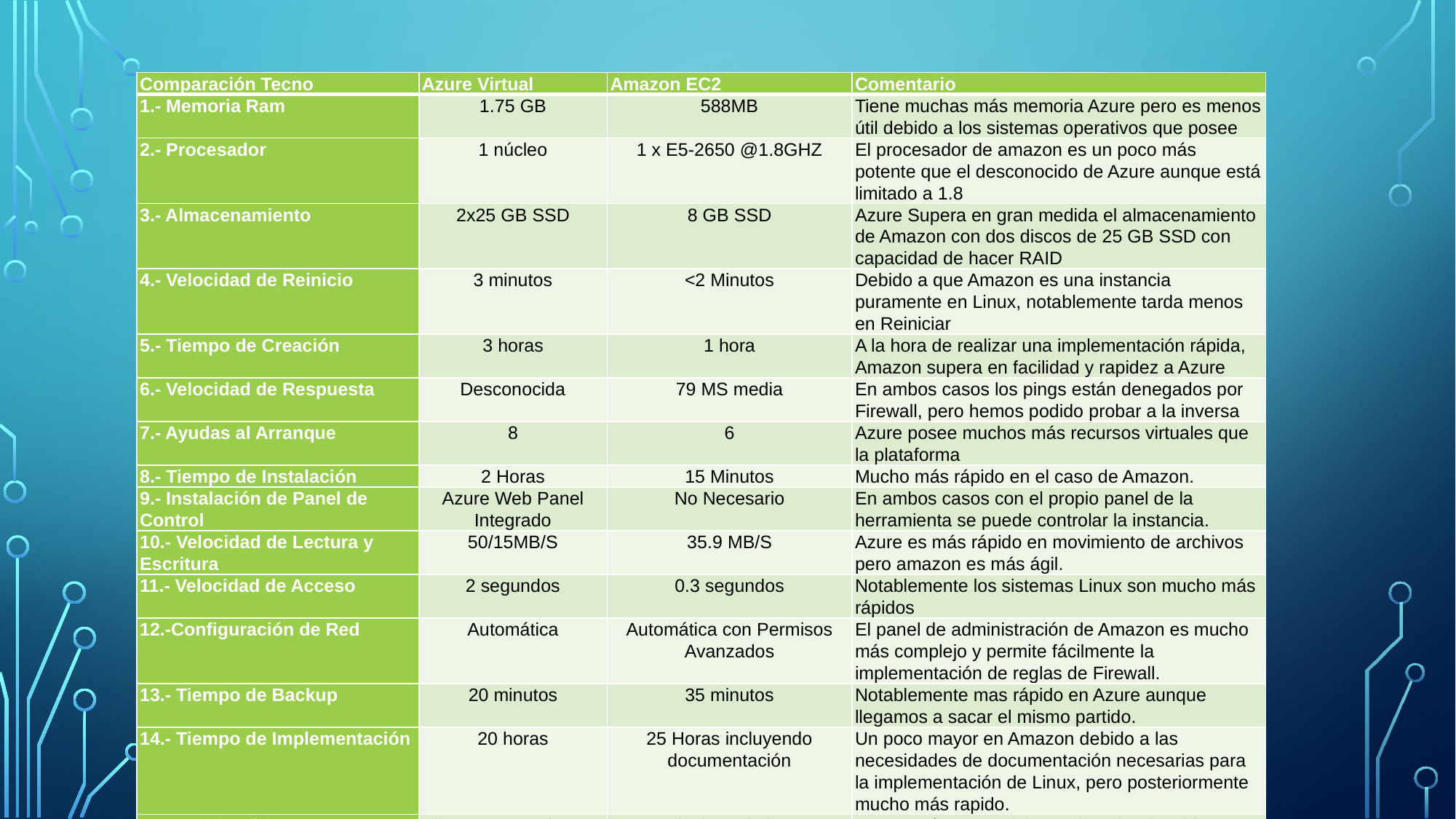

| Comparación Tecno | Azure Virtual | Amazon EC2 | Comentario |
| --- | --- | --- | --- |
| 1.- Memoria Ram | 1.75 GB | 588MB | Tiene muchas más memoria Azure pero es menos útil debido a los sistemas operativos que posee |
| 2.- Procesador | 1 núcleo | 1 x E5-2650 @1.8GHZ | El procesador de amazon es un poco más potente que el desconocido de Azure aunque está limitado a 1.8 |
| 3.- Almacenamiento | 2x25 GB SSD | 8 GB SSD | Azure Supera en gran medida el almacenamiento de Amazon con dos discos de 25 GB SSD con capacidad de hacer RAID |
| 4.- Velocidad de Reinicio | 3 minutos | <2 Minutos | Debido a que Amazon es una instancia puramente en Linux, notablemente tarda menos en Reiniciar |
| 5.- Tiempo de Creación | 3 horas | 1 hora | A la hora de realizar una implementación rápida, Amazon supera en facilidad y rapidez a Azure |
| 6.- Velocidad de Respuesta | Desconocida | 79 MS media | En ambos casos los pings están denegados por Firewall, pero hemos podido probar a la inversa |
| 7.- Ayudas al Arranque | 8 | 6 | Azure posee muchos más recursos virtuales que la plataforma |
| 8.- Tiempo de Instalación | 2 Horas | 15 Minutos | Mucho más rápido en el caso de Amazon. |
| 9.- Instalación de Panel de Control | Azure Web Panel Integrado | No Necesario | En ambos casos con el propio panel de la herramienta se puede controlar la instancia. |
| 10.- Velocidad de Lectura y Escritura | 50/15MB/S | 35.9 MB/S | Azure es más rápido en movimiento de archivos pero amazon es más ágil. |
| 11.- Velocidad de Acceso | 2 segundos | 0.3 segundos | Notablemente los sistemas Linux son mucho más rápidos |
| 12.-Configuración de Red | Automática | Automática con Permisos Avanzados | El panel de administración de Amazon es mucho más complejo y permite fácilmente la implementación de reglas de Firewall. |
| 13.- Tiempo de Backup | 20 minutos | 35 minutos | Notablemente mas rápido en Azure aunque llegamos a sacar el mismo partido. |
| 14.- Tiempo de Implementación | 20 horas | 25 Horas incluyendo documentación | Un poco mayor en Amazon debido a las necesidades de documentación necesarias para la implementación de Linux, pero posteriormente mucho más rapido. |
| 15.- Problemáticas | Sistema Operativo | Uso Exclusivo Windows | Pocas guías y tutoriales, cobros inadvertidos |